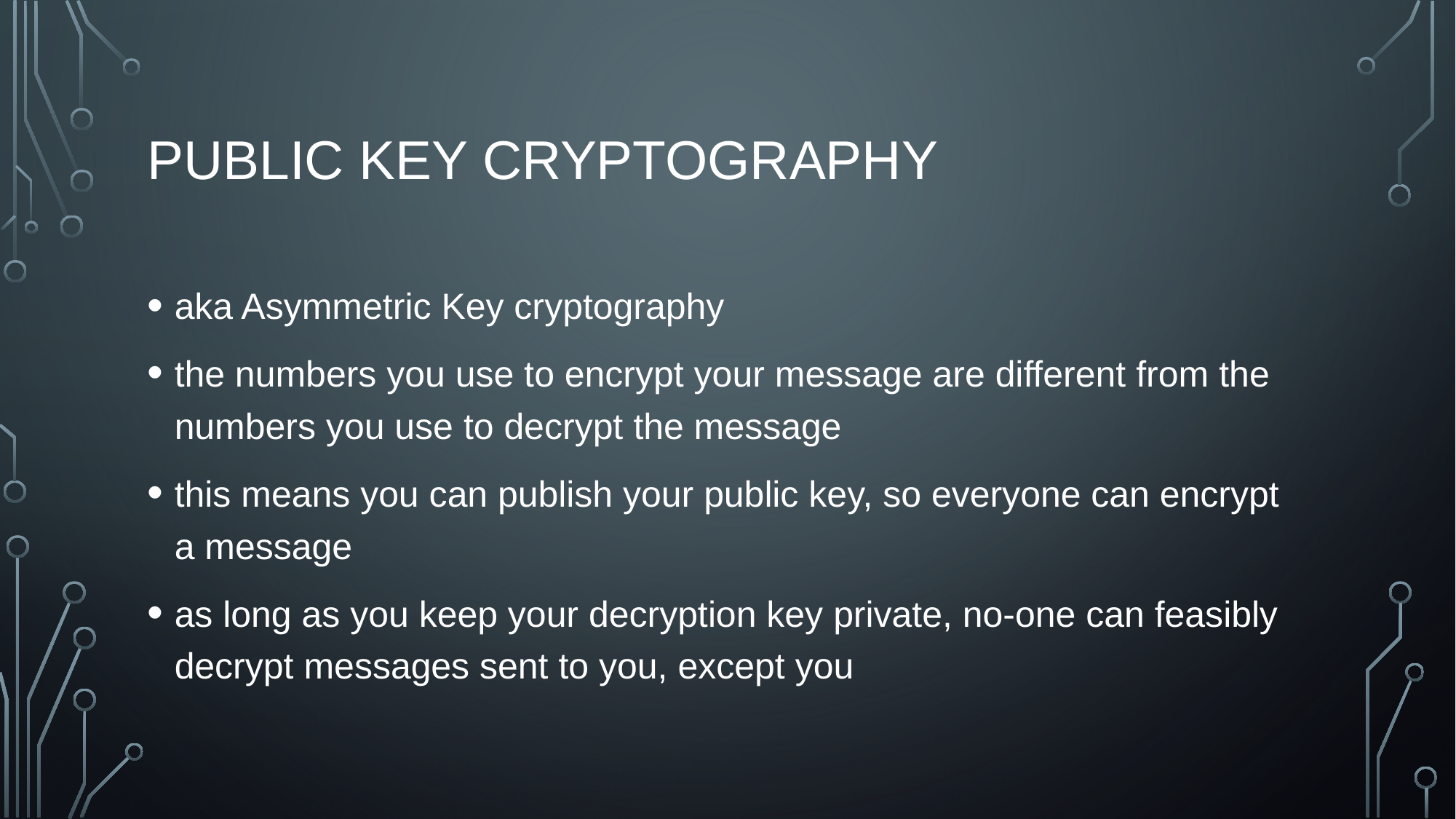

# Public key cryptography
aka Asymmetric Key cryptography
the numbers you use to encrypt your message are different from the numbers you use to decrypt the message
this means you can publish your public key, so everyone can encrypt a message
as long as you keep your decryption key private, no-one can feasibly decrypt messages sent to you, except you